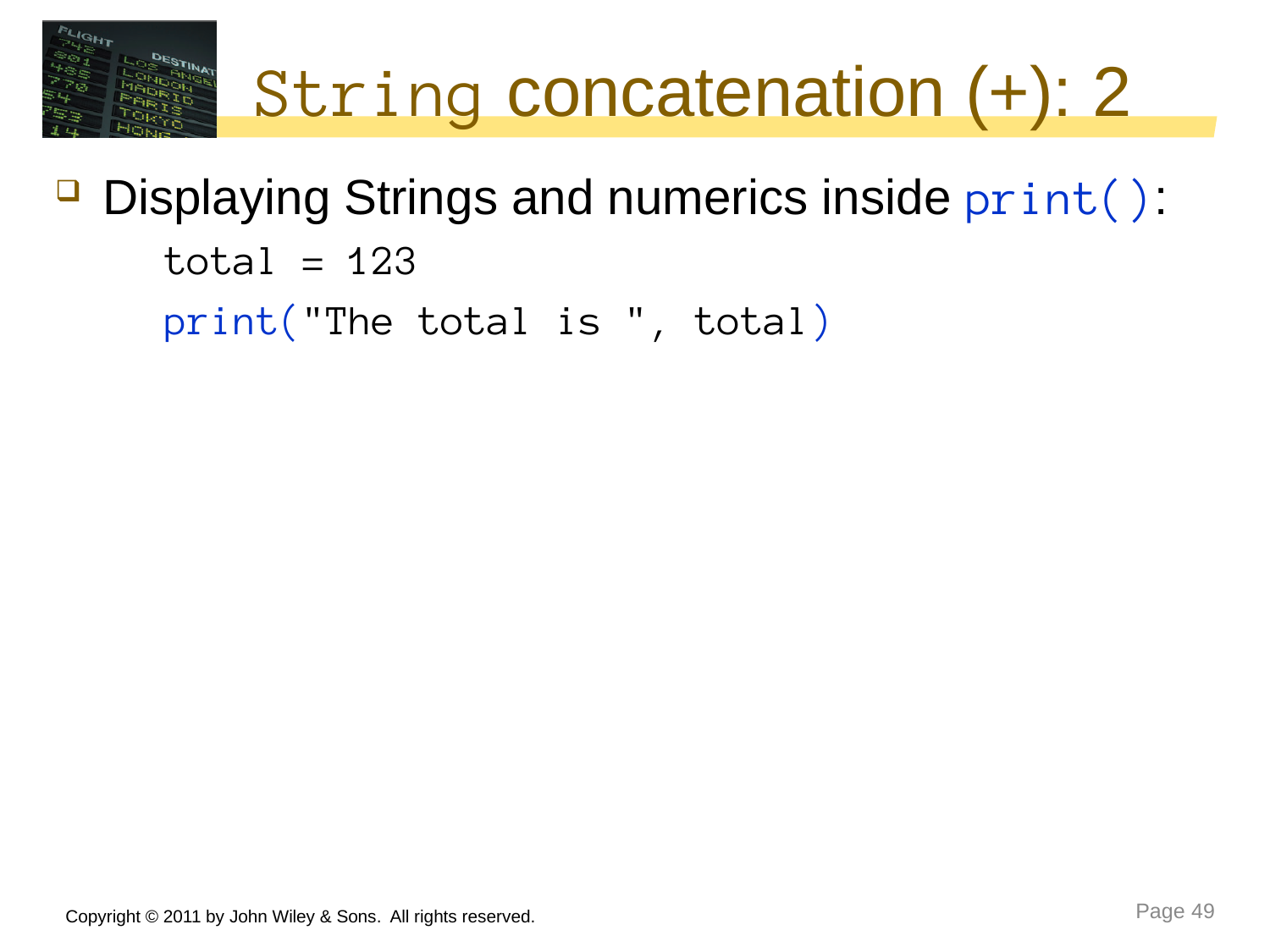

# String concatenation (+): 2
Displaying Strings and numerics inside print():
  total = 123
  print("The total is ", total)

Copyright © 2011 by John Wiley & Sons.  All rights reserved.
Page 49